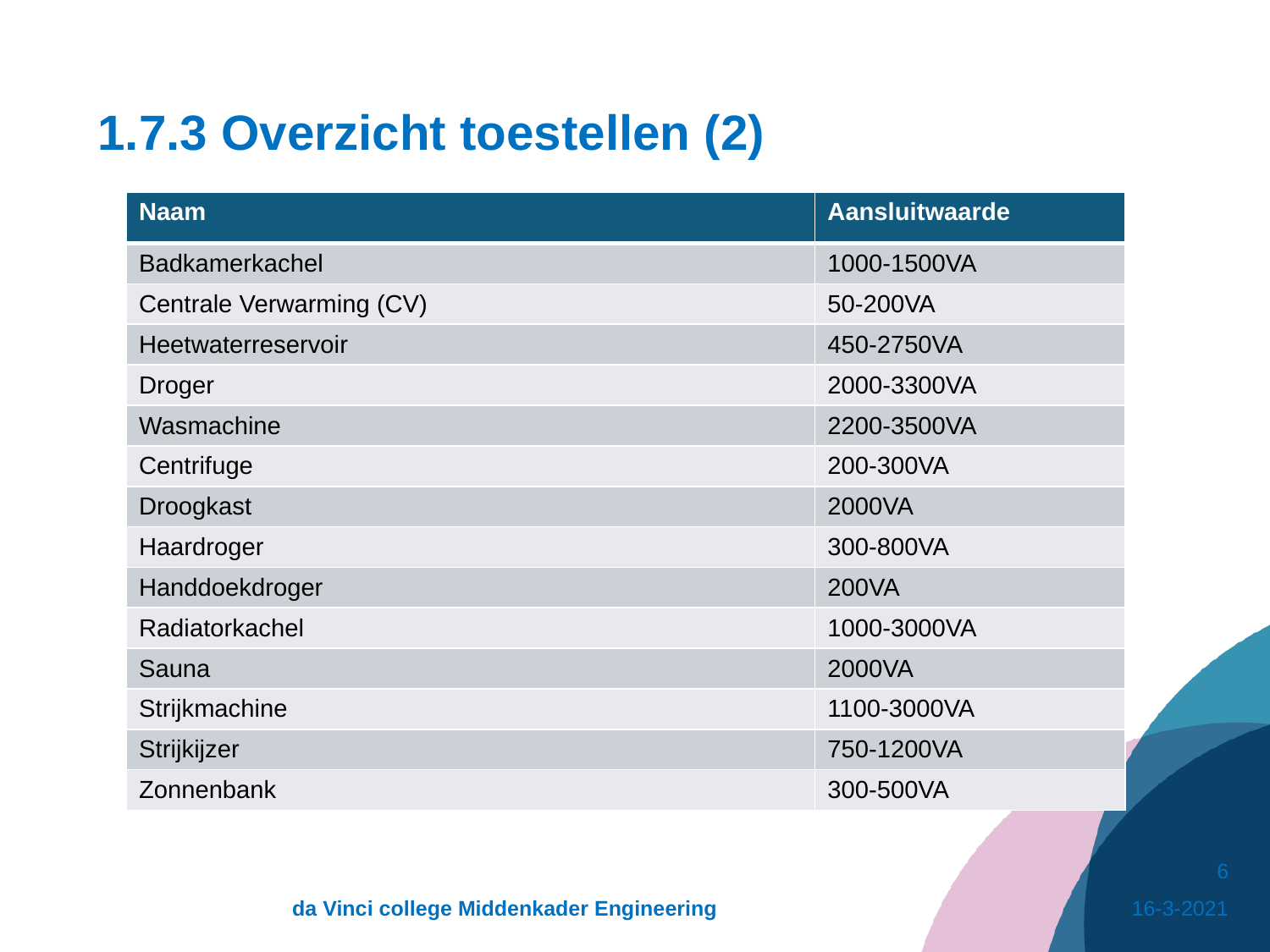

# 1.7.3 Overzicht toestellen (2)
| Naam | Aansluitwaarde |
| --- | --- |
| Badkamerkachel | 1000-1500VA |
| Centrale Verwarming (CV) | 50-200VA |
| Heetwaterreservoir | 450-2750VA |
| Droger | 2000-3300VA |
| Wasmachine | 2200-3500VA |
| Centrifuge | 200-300VA |
| Droogkast | 2000VA |
| Haardroger | 300-800VA |
| Handdoekdroger | 200VA |
| Radiatorkachel | 1000-3000VA |
| Sauna | 2000VA |
| Strijkmachine | 1100-3000VA |
| Strijkijzer | 750-1200VA |
| Zonnenbank | 300-500VA |
6
da Vinci college Middenkader Engineering
16-3-2021